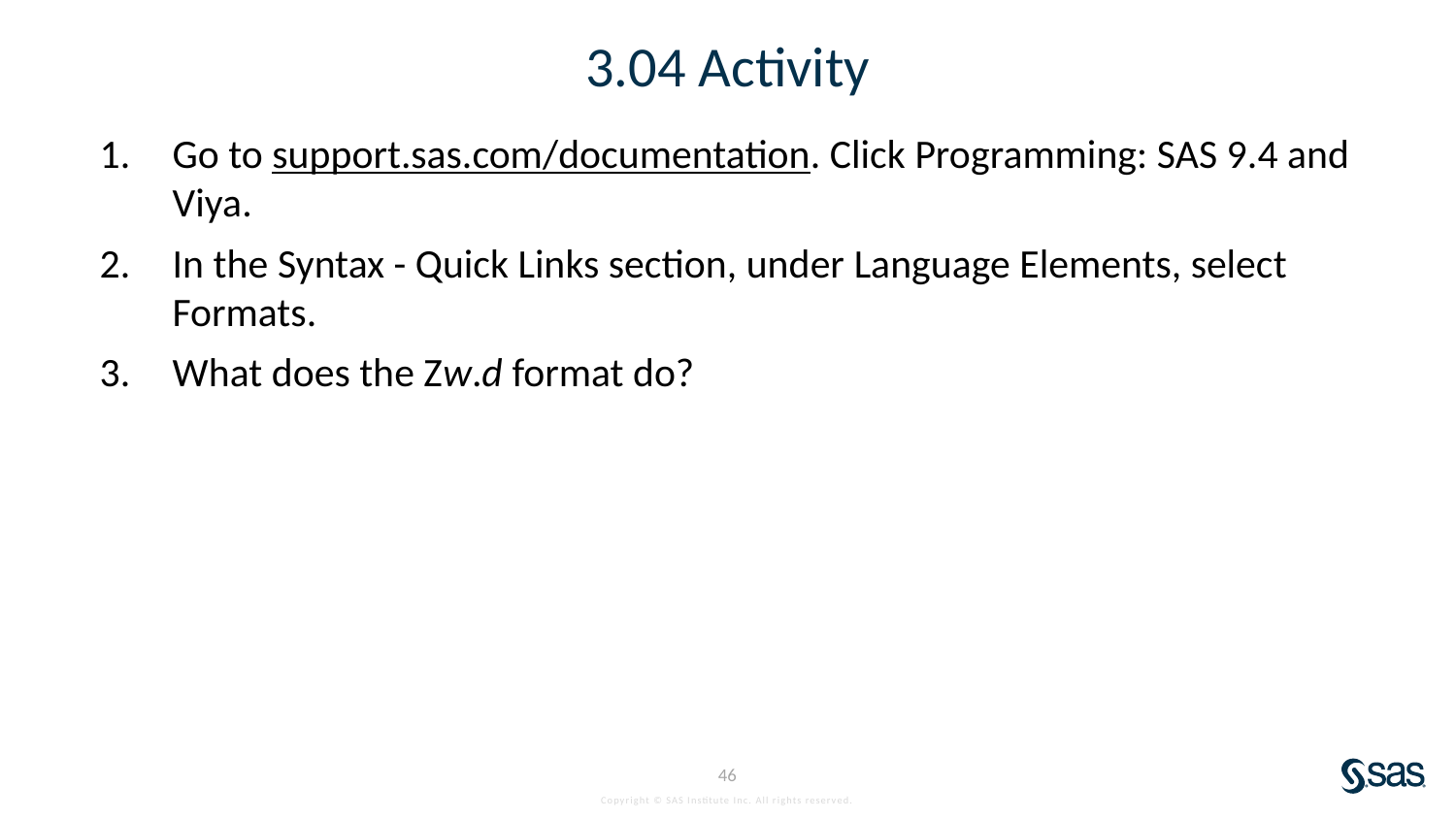

# 3.04 Activity
Go to support.sas.com/documentation. Click Programming: SAS 9.4 and Viya.
In the Syntax - Quick Links section, under Language Elements, select Formats.
What does the Zw.d format do?